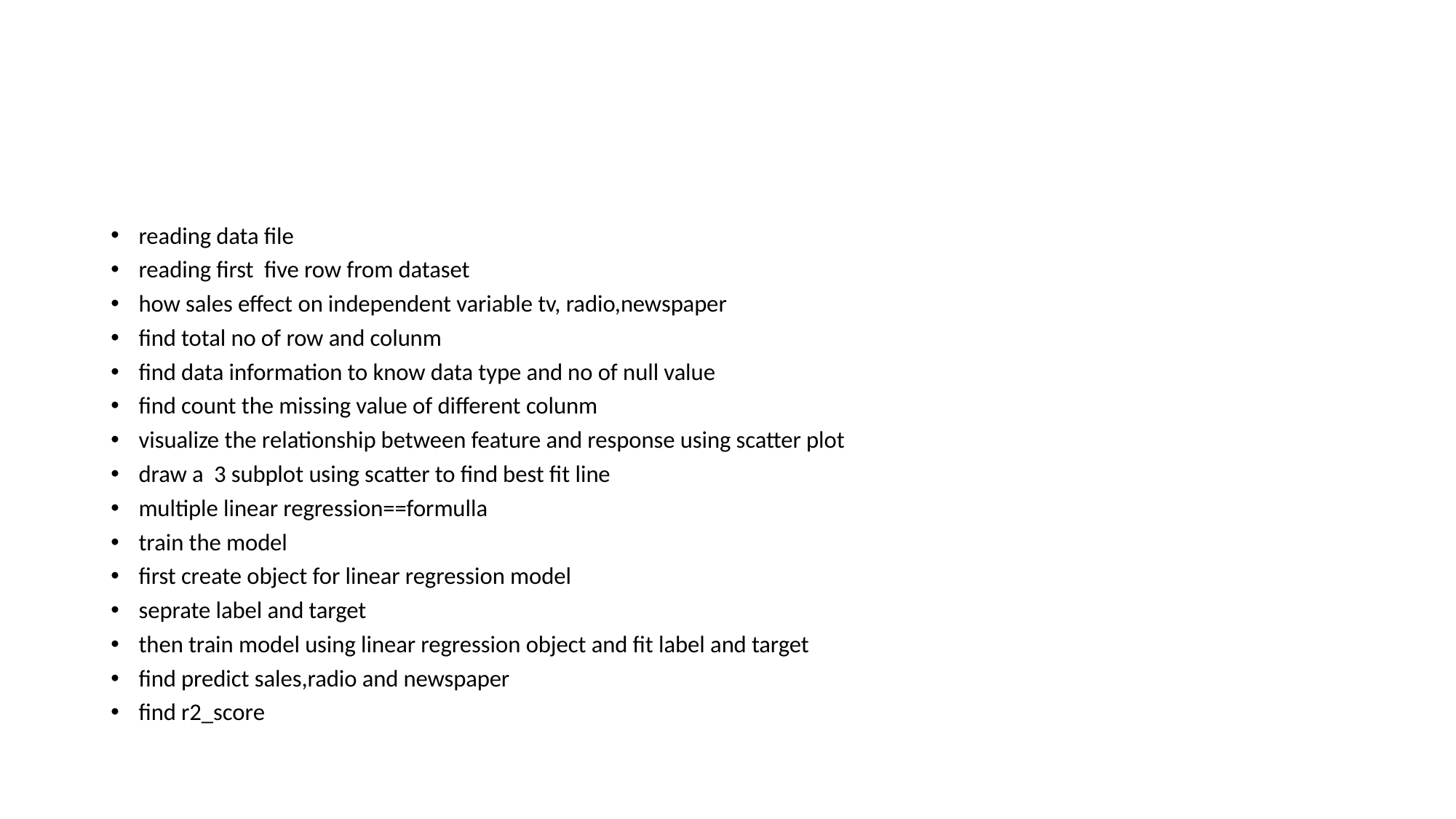

#
reading data file
reading first  five row from dataset
how sales effect on independent variable tv, radio,newspaper
find total no of row and colunm
find data information to know data type and no of null value
find count the missing value of different colunm
visualize the relationship between feature and response using scatter plot
draw a  3 subplot using scatter to find best fit line
multiple linear regression==formulla
train the model
first create object for linear regression model
seprate label and target
then train model using linear regression object and fit label and target
find predict sales,radio and newspaper
find r2_score